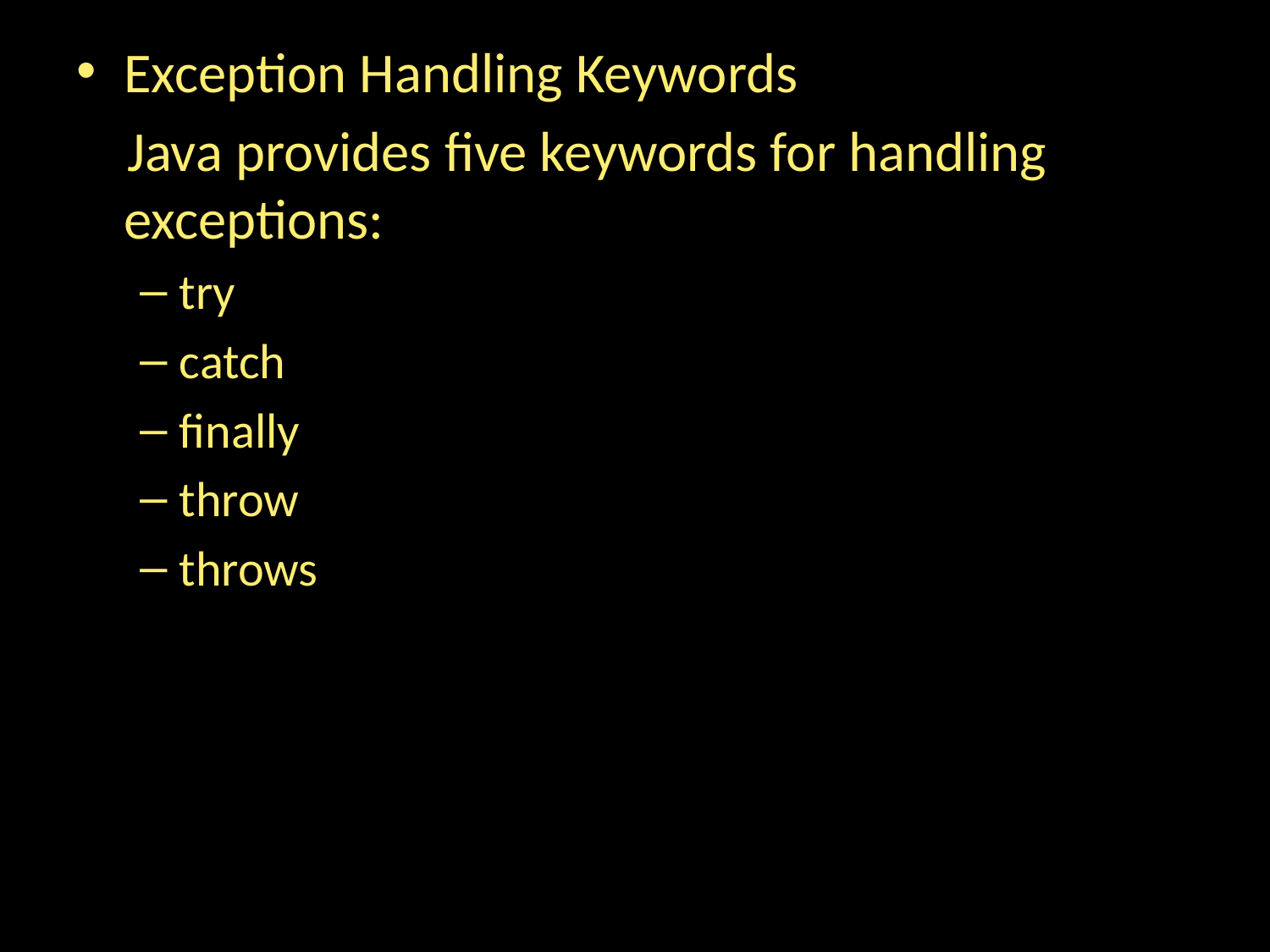

Exception Handling Keywords
    Java provides five keywords for handling exceptions:
try
catch
finally
throw
throws